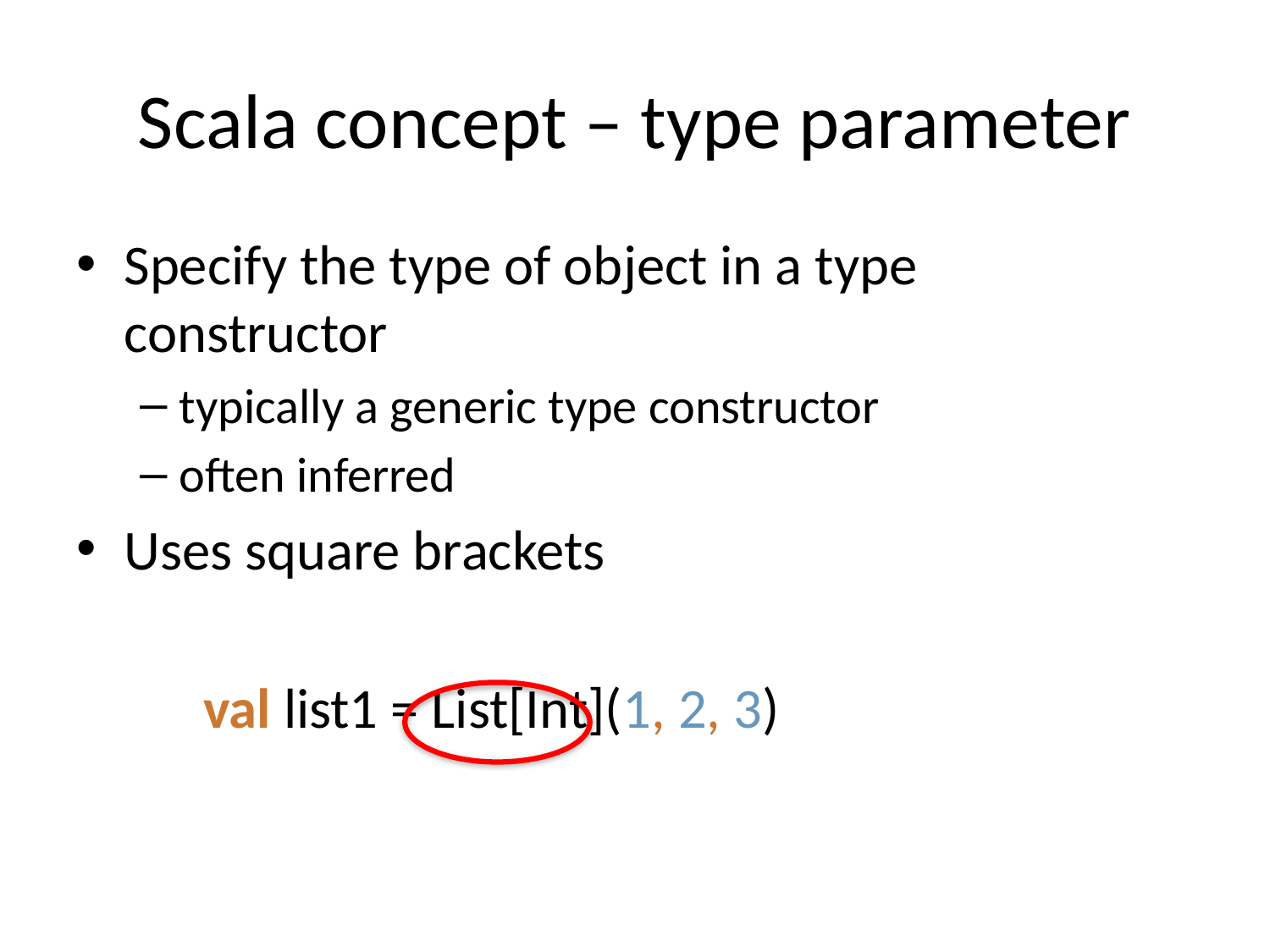

# Scala concept – type parameter
Specify the type of object in a type constructor
typically a generic type constructor
often inferred
Uses square brackets

	val list1 = List[Int](1, 2, 3)